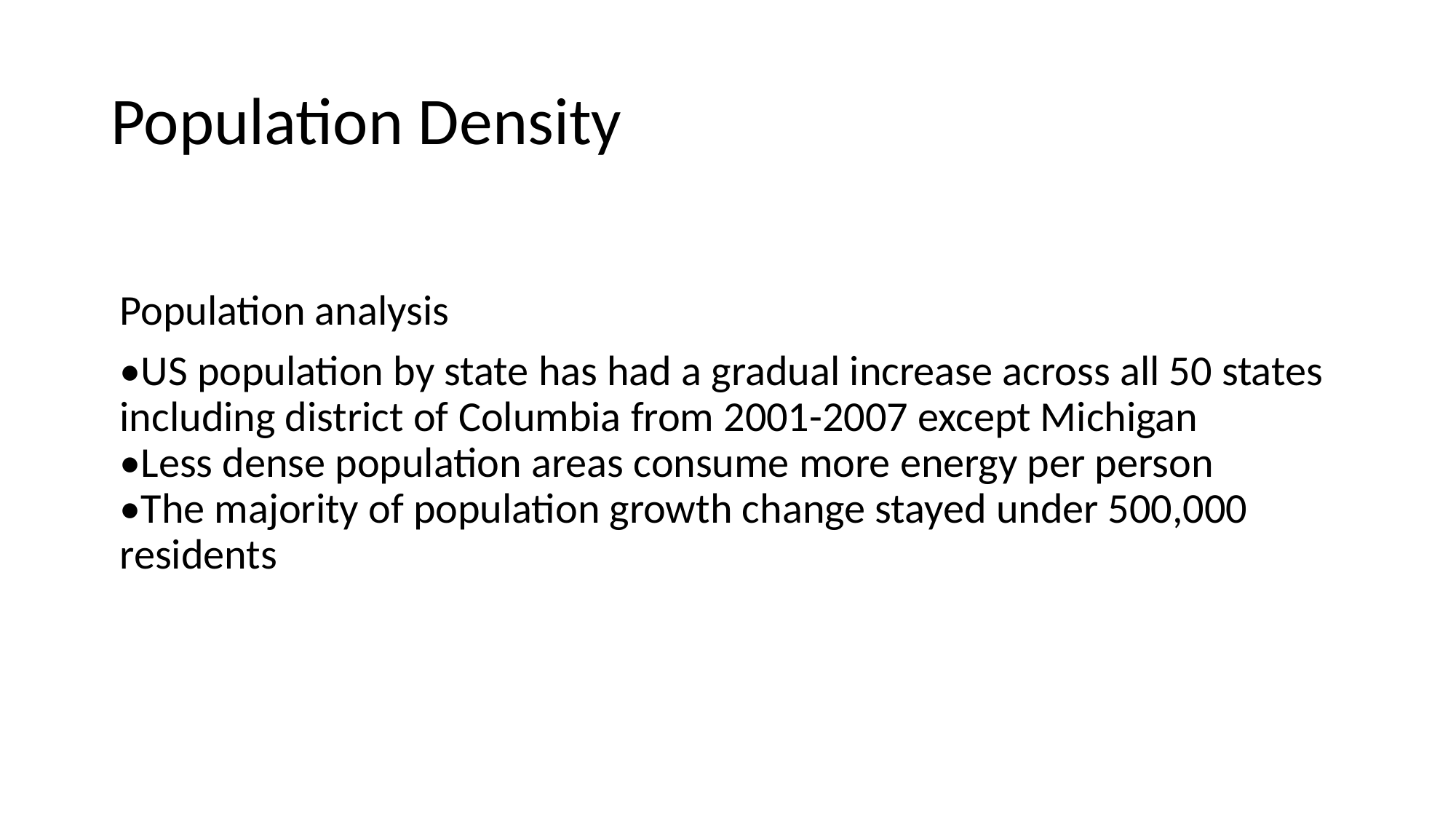

# Population Density
Population analysis
•US population by state has had a gradual increase across all 50 states including district of Columbia from 2001-2007 except Michigan
•Less dense population areas consume more energy per person
•The majority of population growth change stayed under 500,000 residents